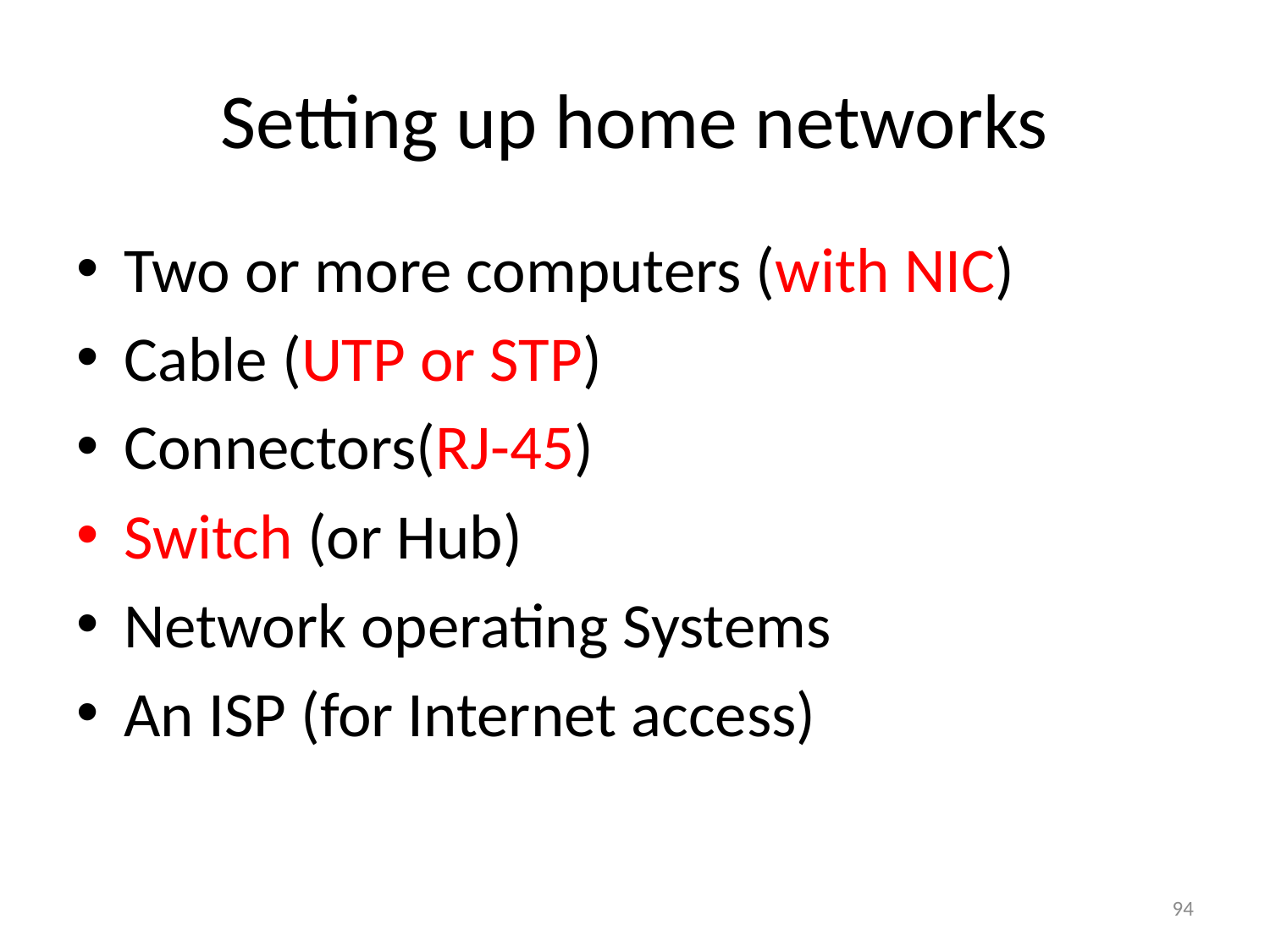

# Setting up home networks
Two or more computers (with NIC)
Cable (UTP or STP)
Connectors(RJ-45)
Switch (or Hub)
Network operating Systems
An ISP (for Internet access)

94